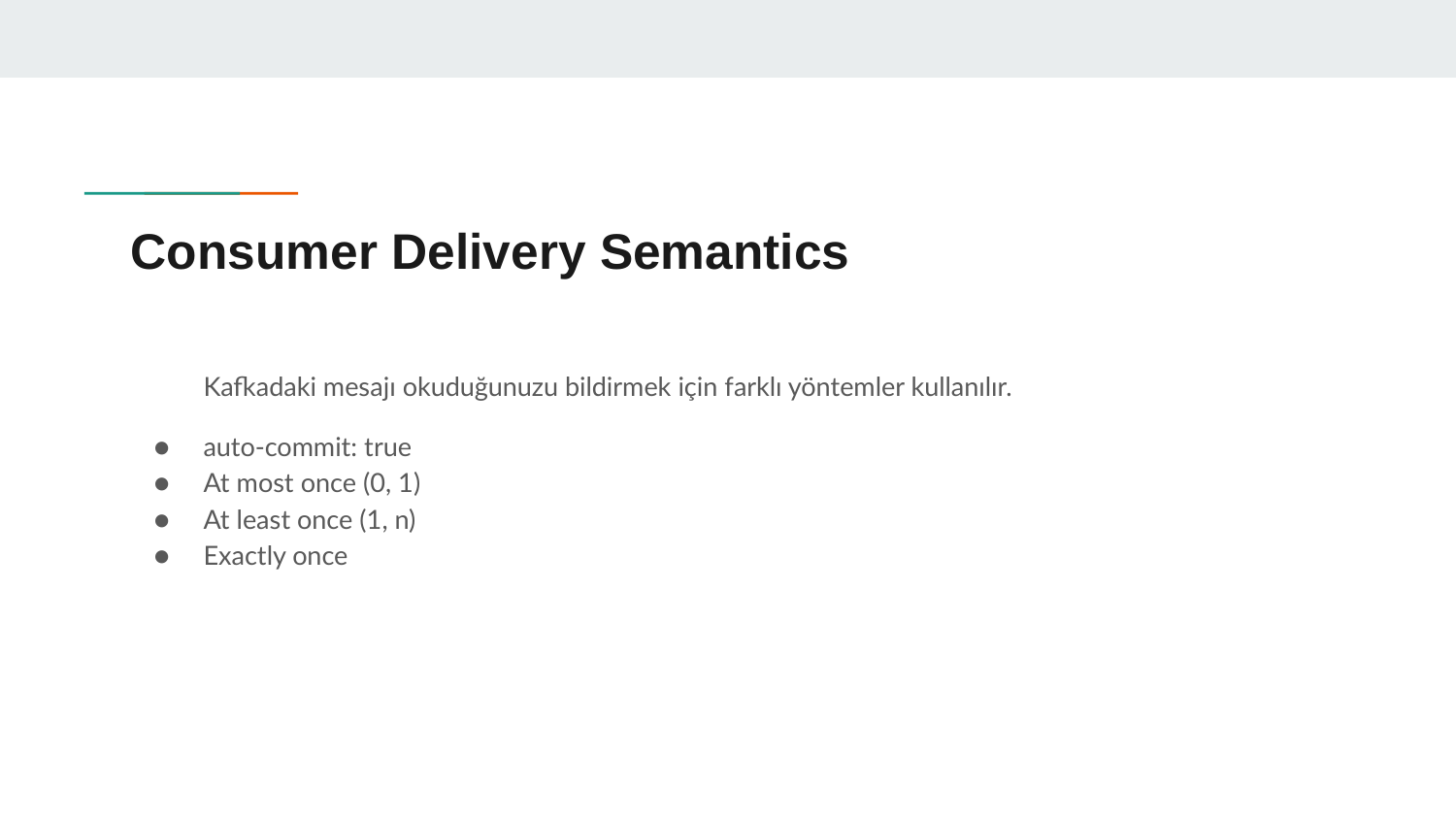

# Consumer Delivery Semantics
Kafkadaki mesajı okuduğunuzu bildirmek için farklı yöntemler kullanılır.
auto-commit: true
At most once (0, 1)
At least once (1, n)
Exactly once